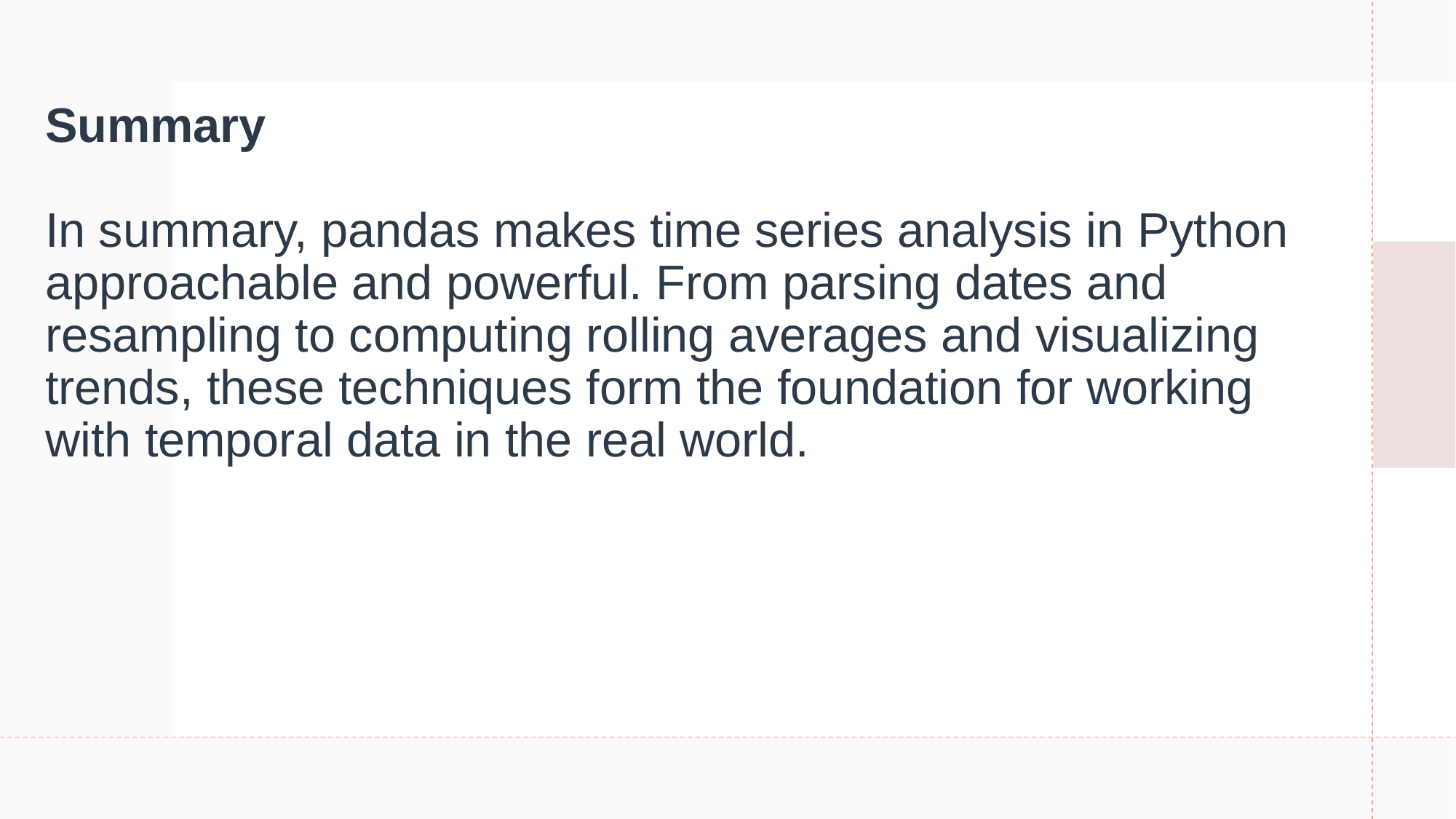

# Summary In summary, pandas makes time series analysis in Python approachable and powerful. From parsing dates and resampling to computing rolling averages and visualizing trends, these techniques form the foundation for working with temporal data in the real world.